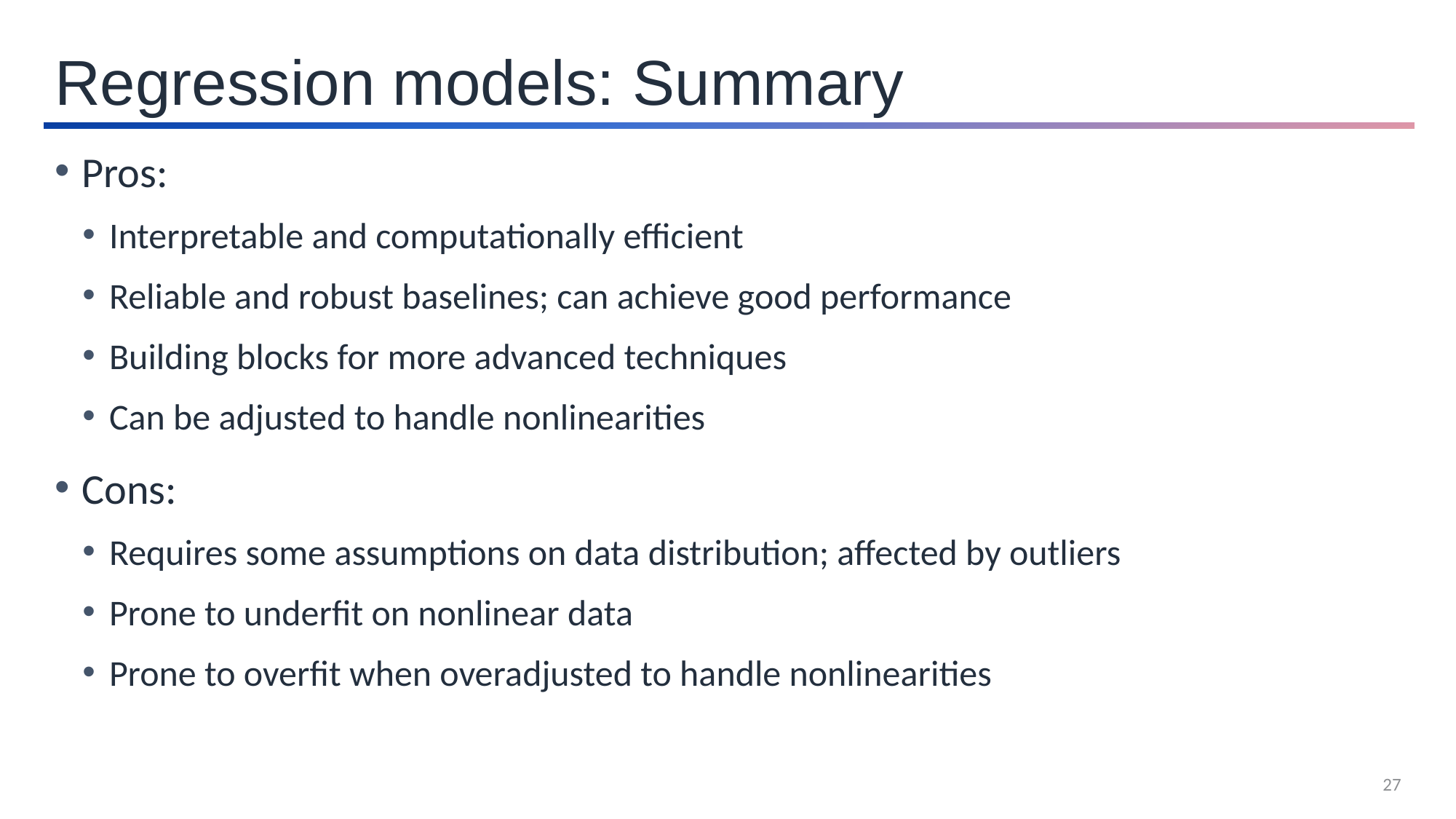

Regression models: Summary
Pros:
Interpretable and computationally efficient
Reliable and robust baselines; can achieve good performance
Building blocks for more advanced techniques
Can be adjusted to handle nonlinearities
Cons:
Requires some assumptions on data distribution; affected by outliers
Prone to underfit on nonlinear data
Prone to overfit when overadjusted to handle nonlinearities
27